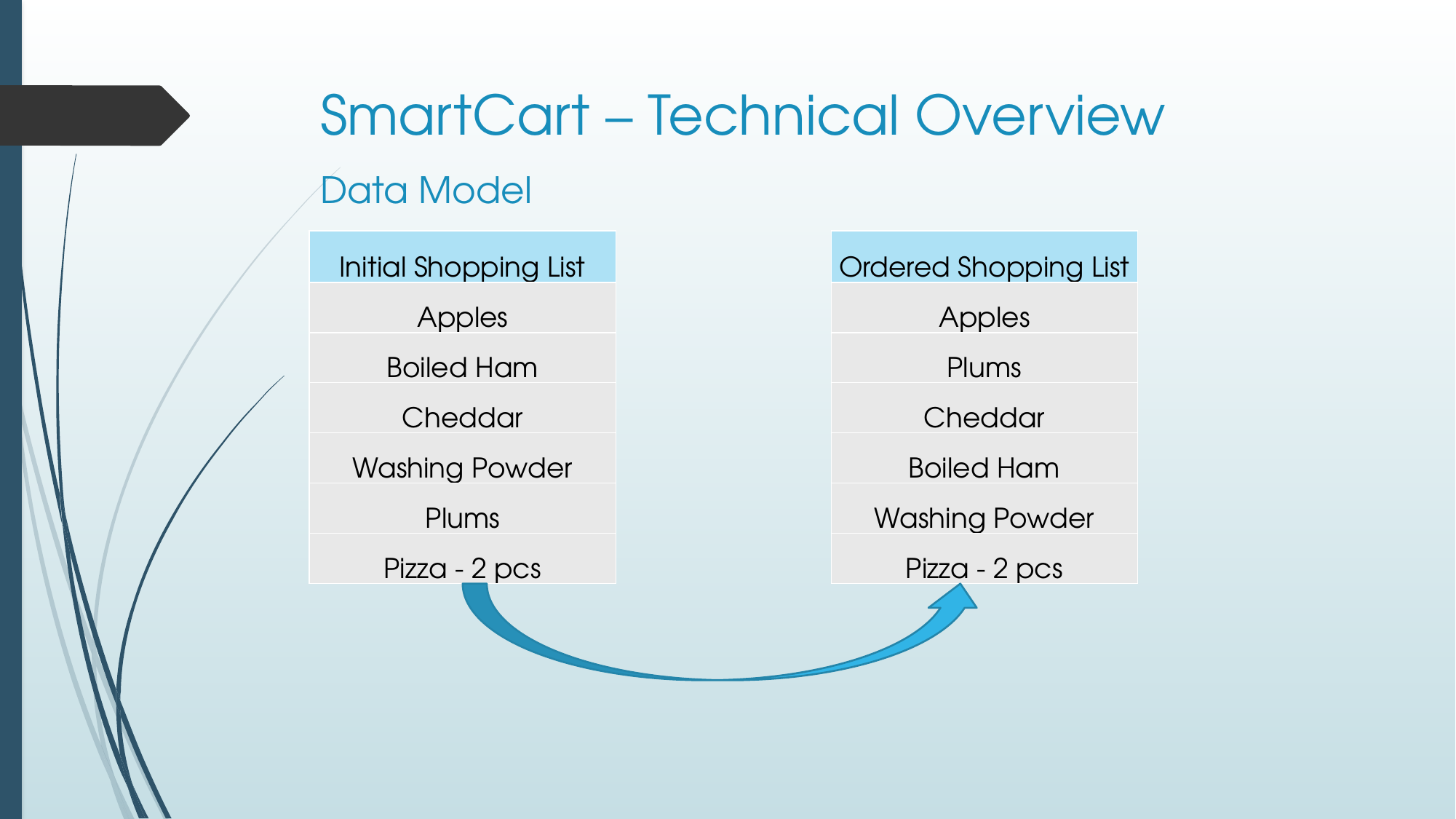

# SmartCart – Technical Overview Data Model
| Initial Shopping List |
| --- |
| Apples |
| Boiled Ham |
| Cheddar |
| Washing Powder |
| Plums |
| Pizza - 2 pcs |
| Ordered Shopping List |
| --- |
| Apples |
| Plums |
| Cheddar |
| Boiled Ham |
| Washing Powder |
| Pizza - 2 pcs |